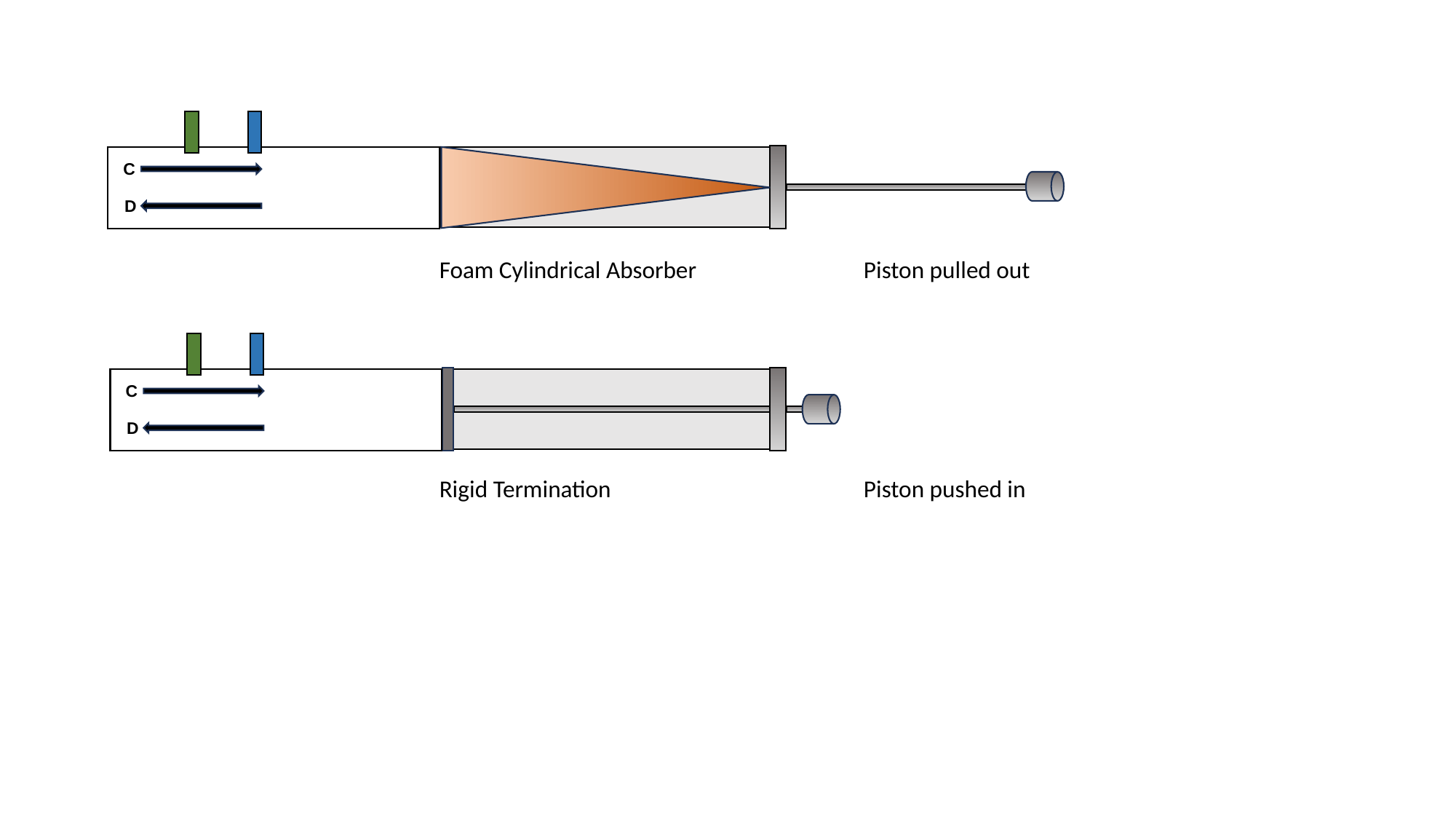

C

D

Piston pulled out
Foam Cylindrical Absorber

C

D

Rigid Termination
Piston pushed in